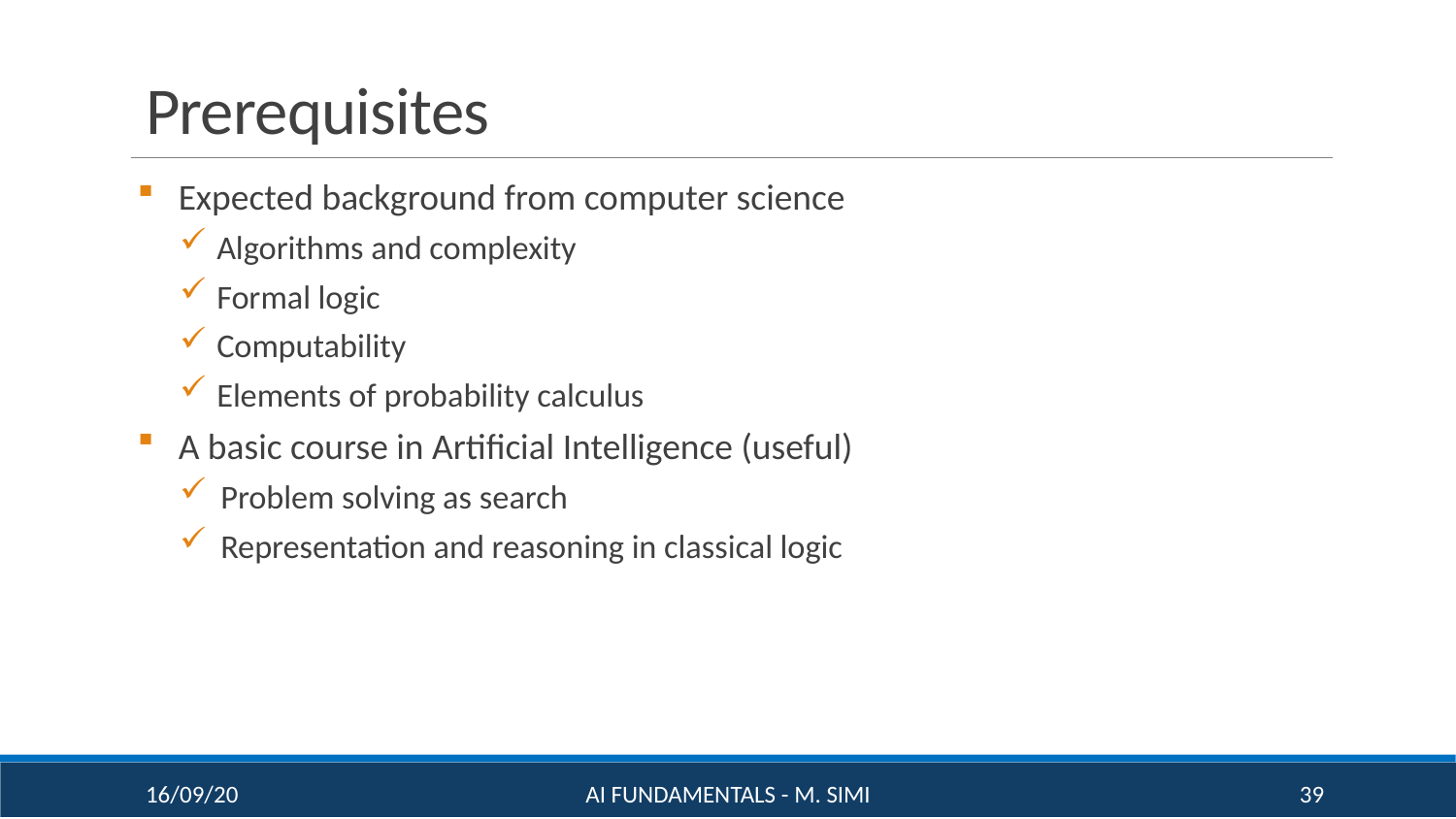

# Prerequisites
Expected background from computer science
Algorithms and complexity
Formal logic
Computability
Elements of probability calculus
A basic course in Artificial Intelligence (useful)
Problem solving as search
Representation and reasoning in classical logic

16/09/20
AI Fundamentals - M. Simi
39